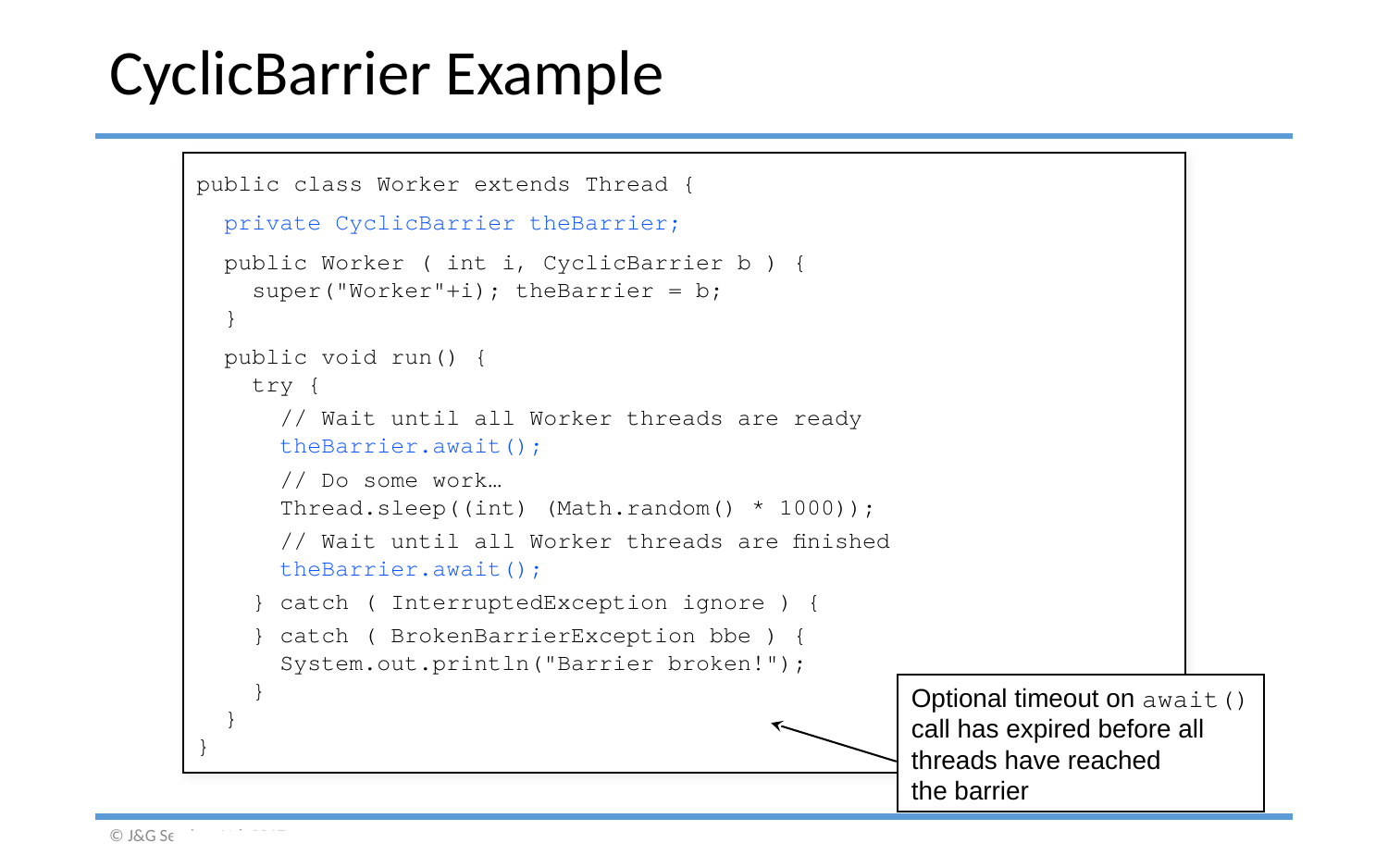

# CyclicBarrier Example
public class Worker extends Thread {
  private CyclicBarrier theBarrier;
  public Worker ( int i, CyclicBarrier b ) {
    super("Worker"+i); theBarrier = b;
  }
  public void run() {
    try {
      // Wait until all Worker threads are ready
      theBarrier.await();
      // Do some work…
      Thread.sleep((int) (Math.random() * 1000));
      // Wait until all Worker threads are finished
      theBarrier.await();
    } catch ( InterruptedException ignore ) {
    } catch ( BrokenBarrierException bbe ) {
      System.out.println("Barrier broken!");
    }
  }
}
Optional timeout on await()
call has expired before all
threads have reached
the barrier